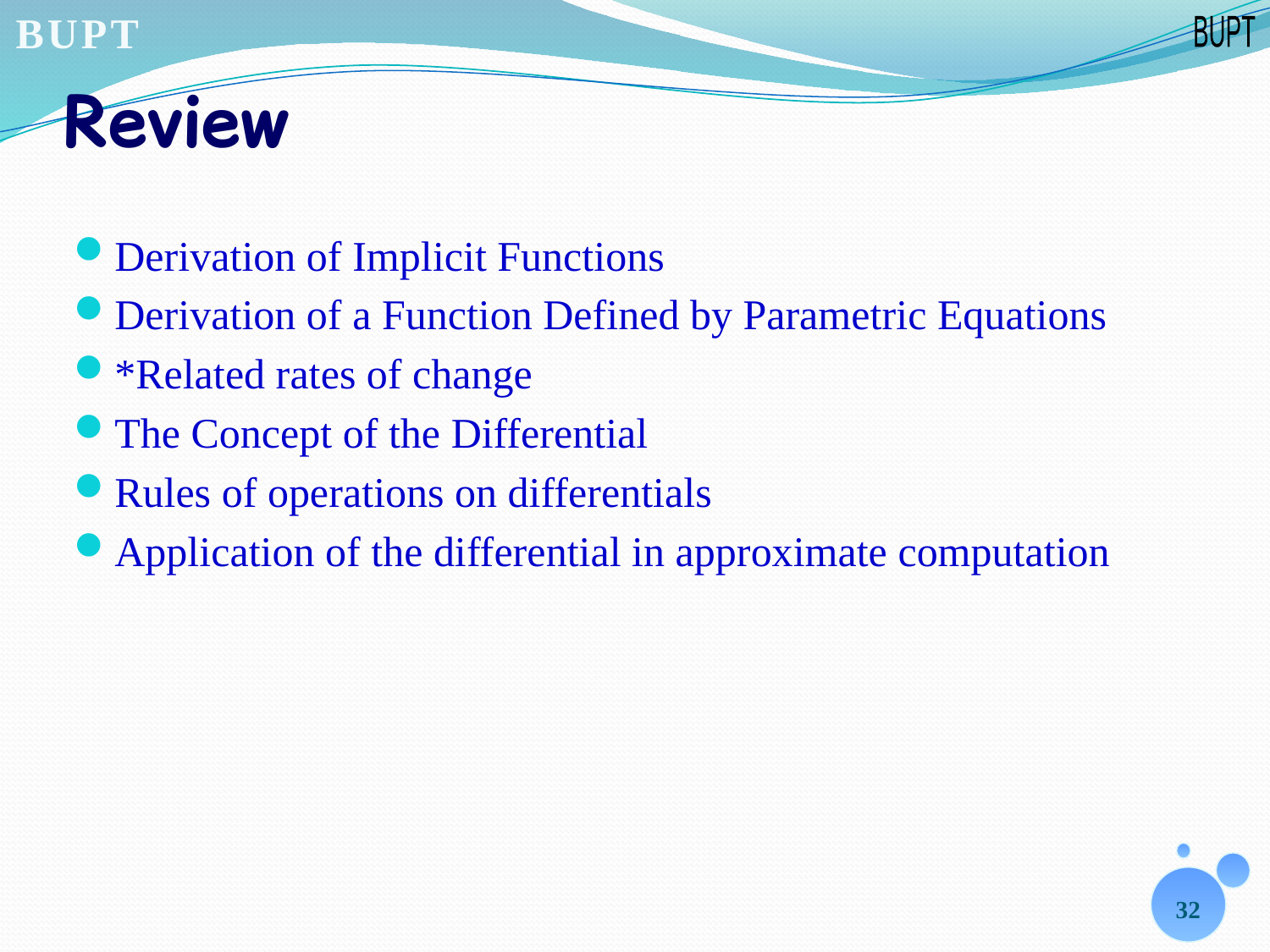

# Review
Derivation of Implicit Functions
Derivation of a Function Defined by Parametric Equations
*Related rates of change
The Concept of the Differential
Rules of operations on differentials
Application of the differential in approximate computation
32